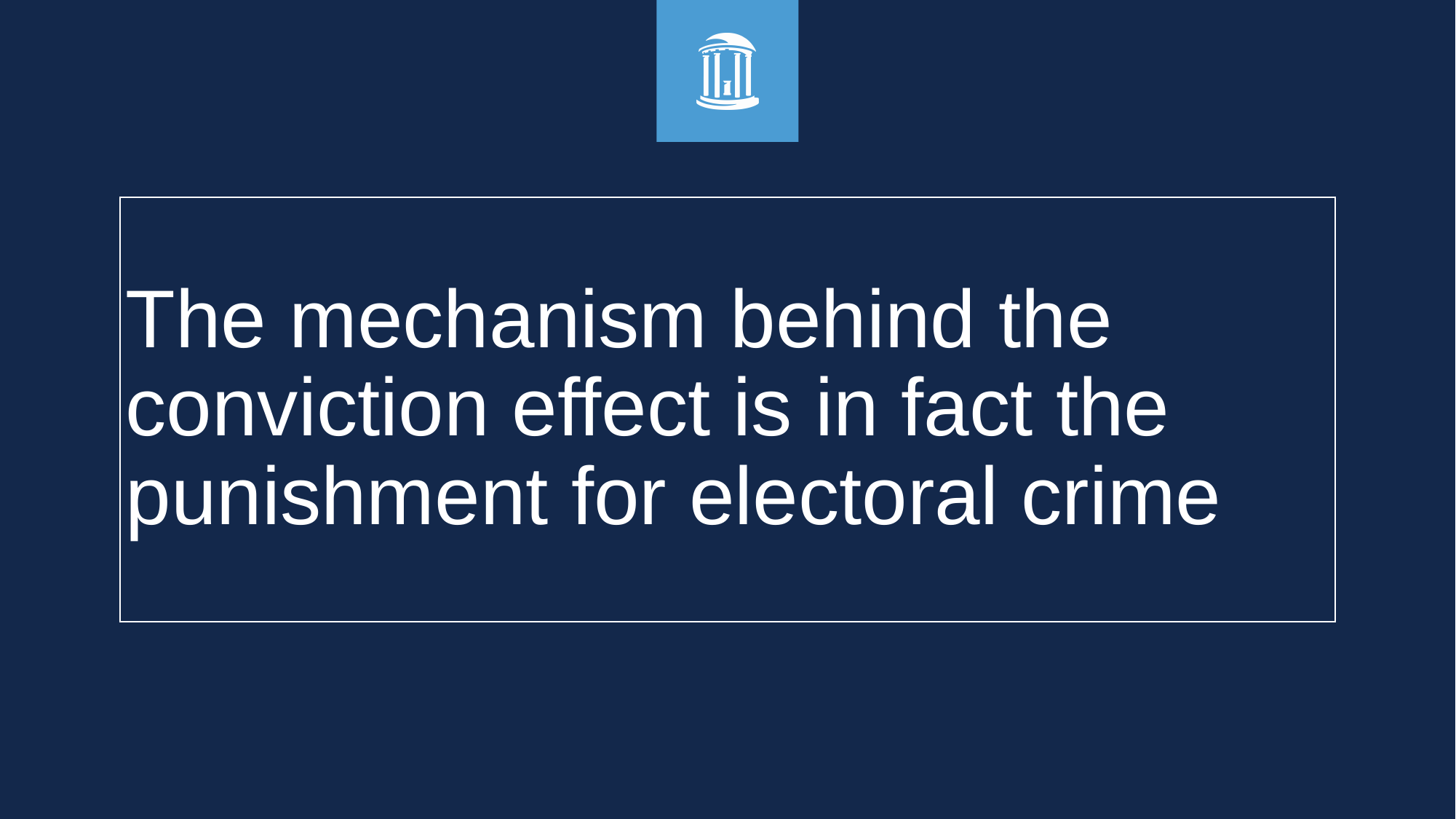

# The mechanism behind the conviction effect is in fact the punishment for electoral crime